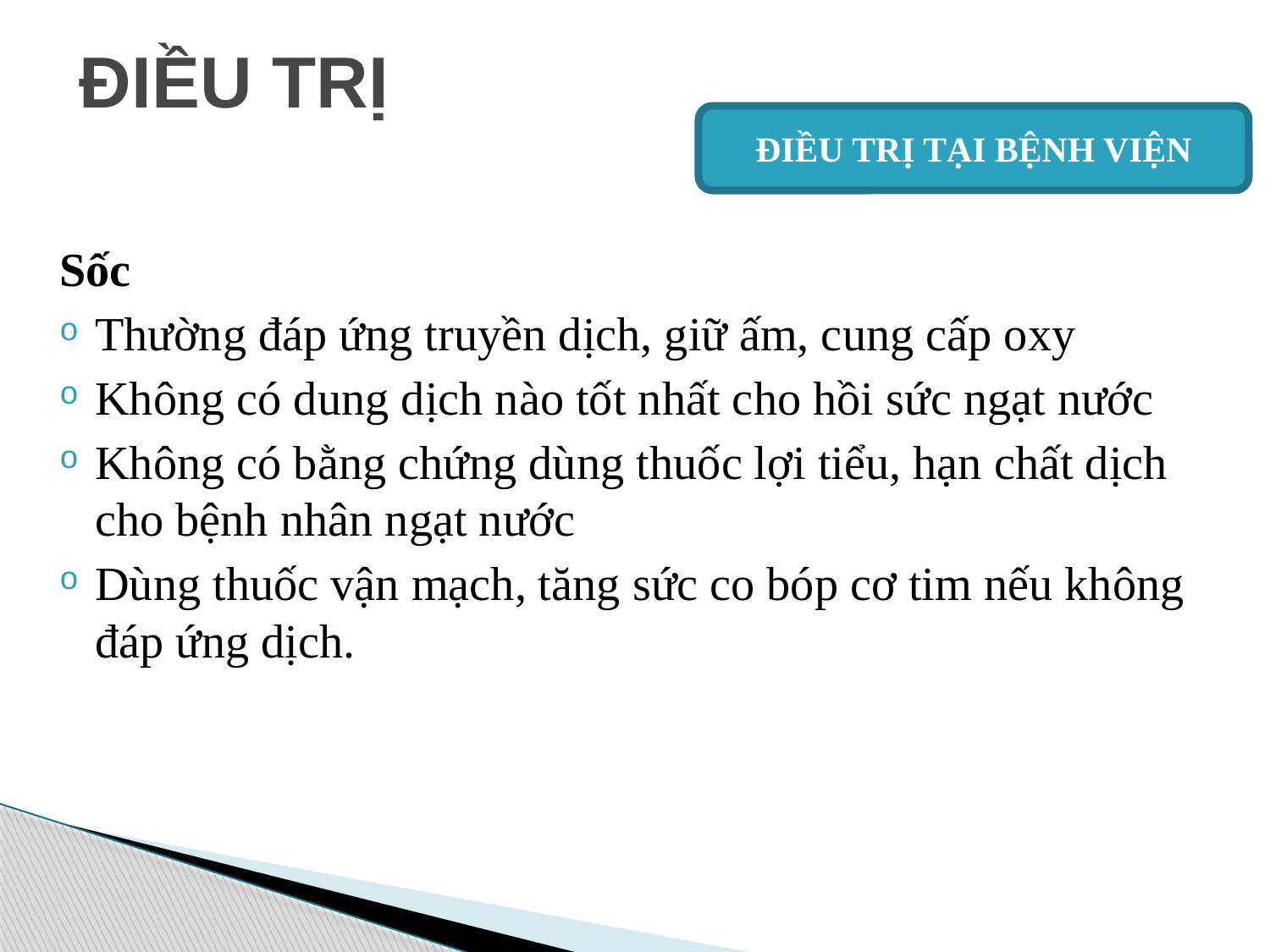

# ĐIỀU TRỊ
ĐIỀU TRỊ TẠI BỆNH VIỆN
Sốc
Thường đáp ứng truyền dịch, giữ ấm, cung cấp oxy
Không có dung dịch nào tốt nhất cho hồi sức ngạt nước
Không có bằng chứng dùng thuốc lợi tiểu, hạn chất dịch cho bệnh nhân ngạt nước
Dùng thuốc vận mạch, tăng sức co bóp cơ tim nếu không đáp ứng dịch.